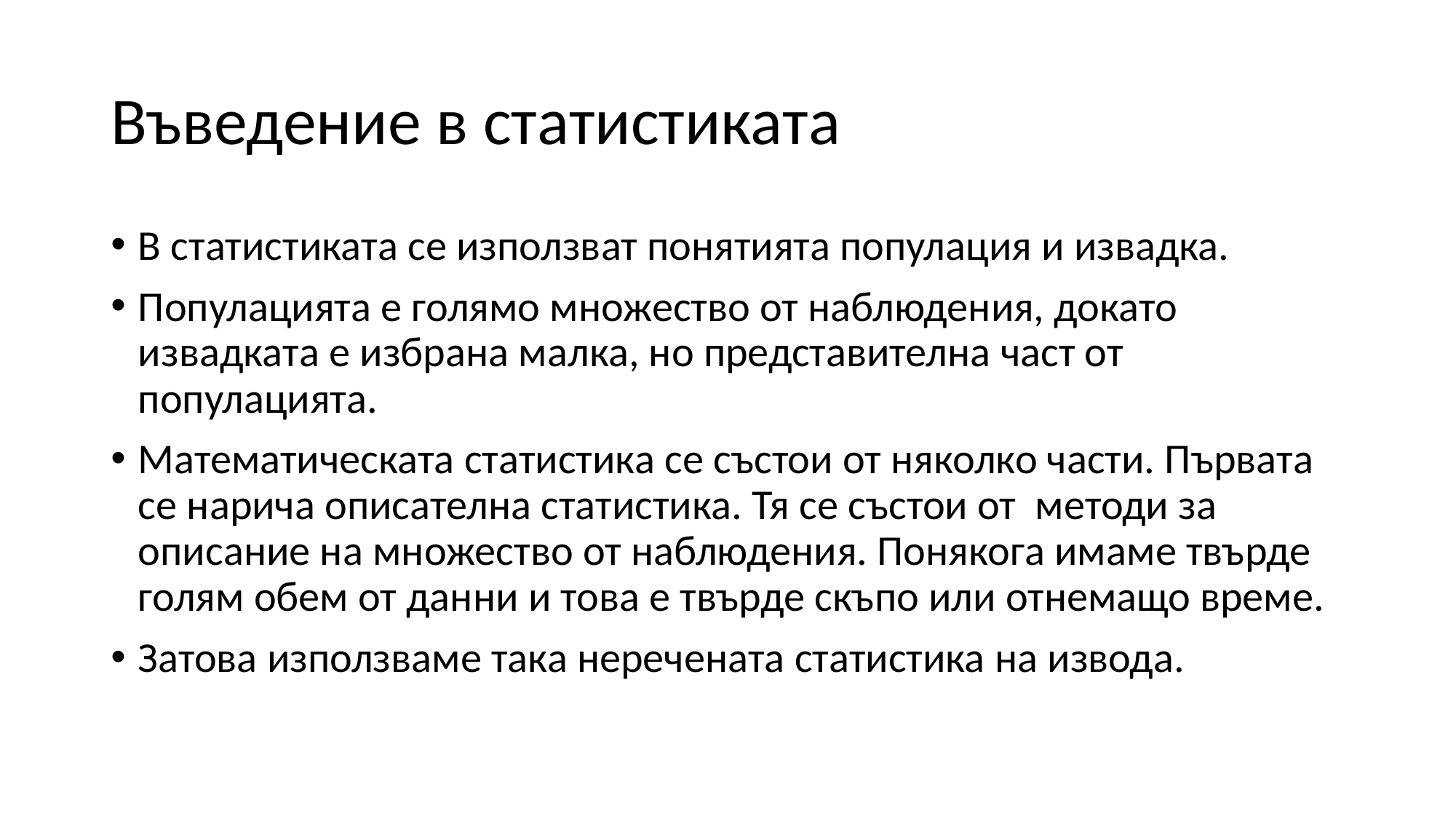

# Въведение в статистиката
В статистиката се използват понятията популация и извадка.
Популацията е голямо множество от наблюдения, докато извадката е избрана малка, но представителна част от популацията.
Математическата статистика се състои от няколко части. Първата се нарича описателна статистика. Тя се състои от  методи за описание на множество от наблюдения. Понякога имаме твърде голям обем от данни и това е твърде скъпо или отнемащо време.
Затова използваме така неречената статистика на извода.